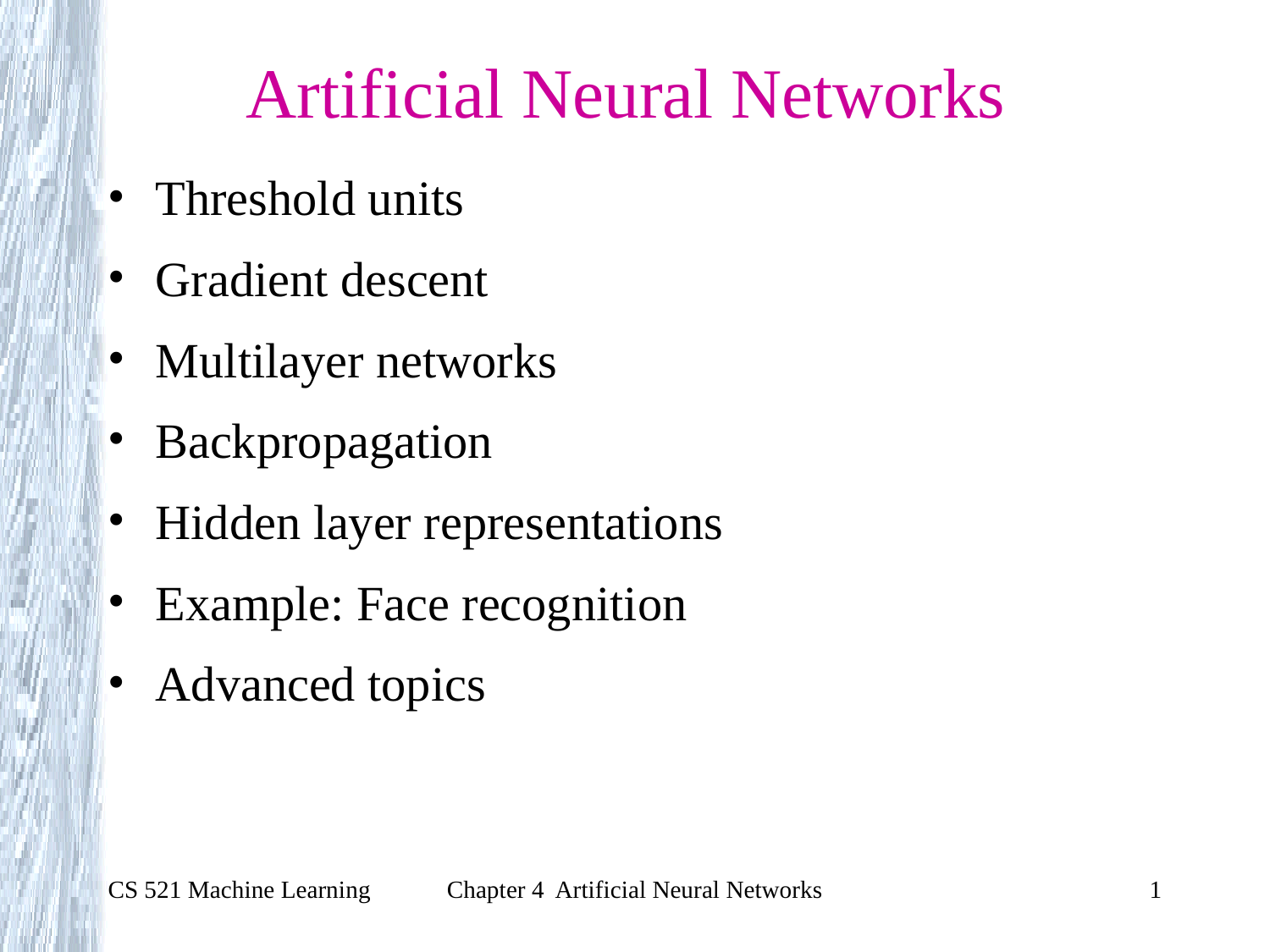

# Artificial Neural Networks
Threshold units
Gradient descent
Multilayer networks
Backpropagation
Hidden layer representations
Example: Face recognition
Advanced topics
CS 521 Machine Learning
Chapter 4  Artificial Neural Networks
1